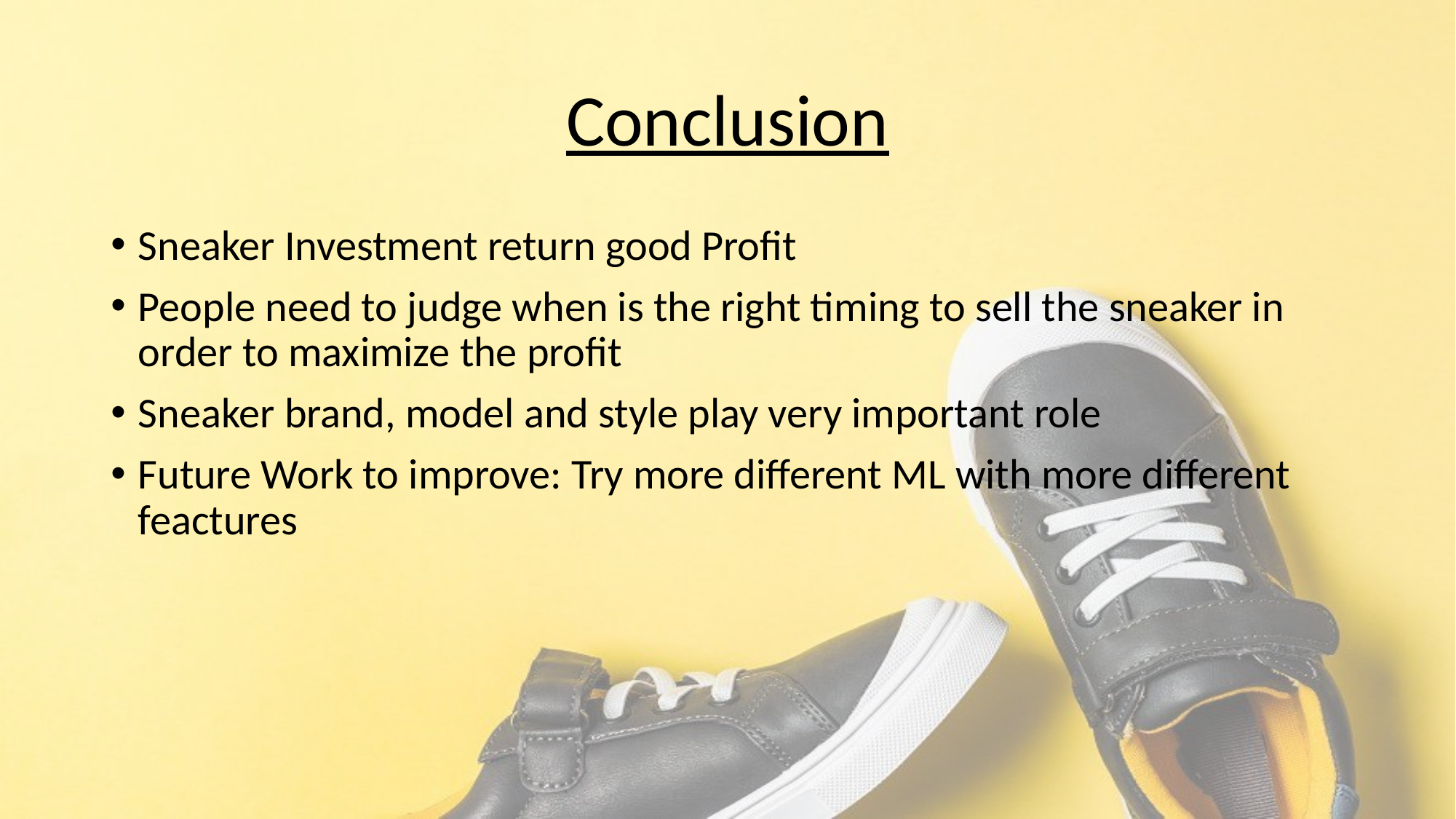

# Conclusion
Sneaker Investment return good Profit
People need to judge when is the right timing to sell the sneaker in order to maximize the profit
Sneaker brand, model and style play very important role
Future Work to improve: Try more different ML with more different feactures